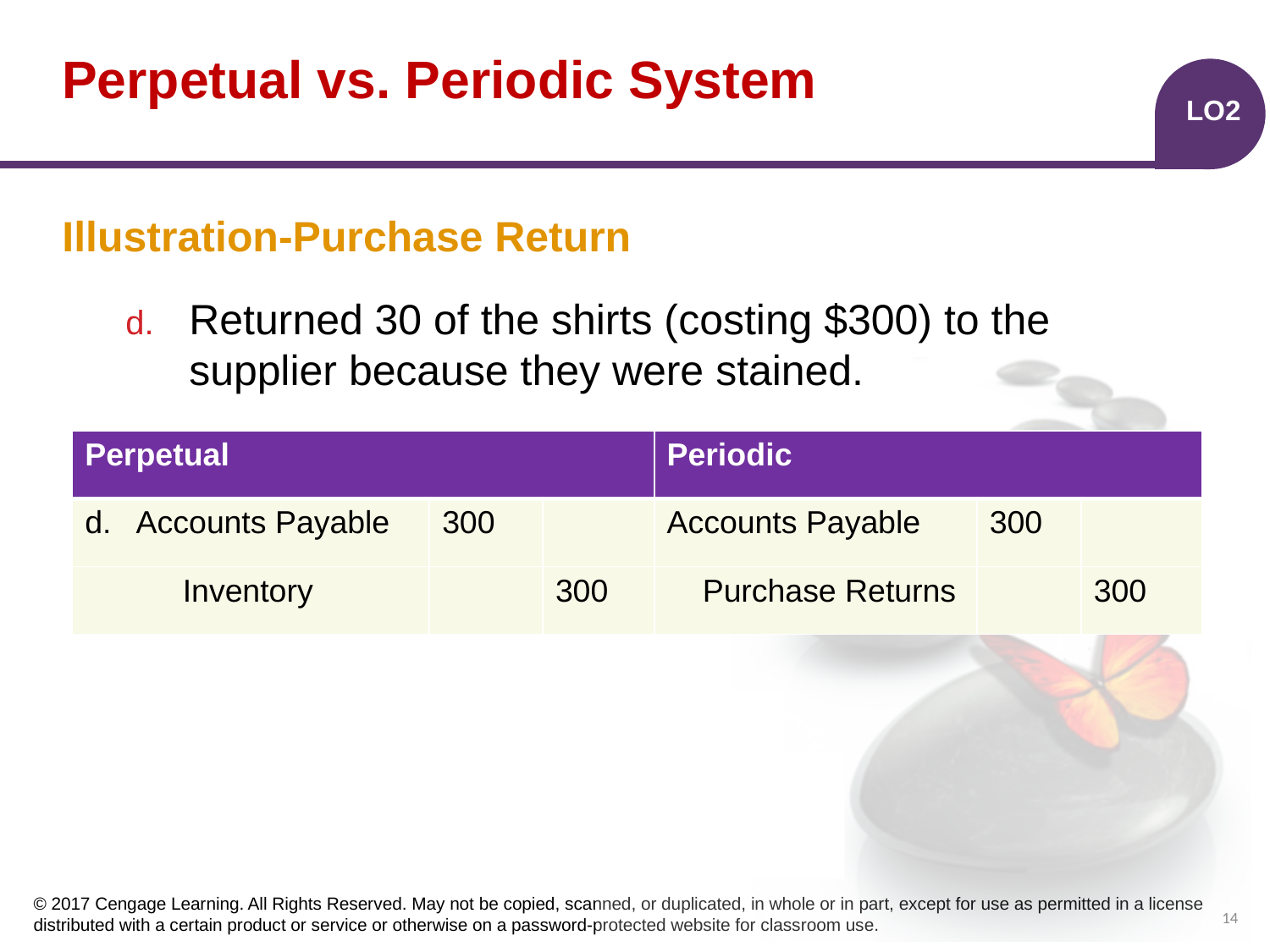

# Perpetual vs. Periodic System
LO2
Illustration-Purchase Return
Returned 30 of the shirts (costing $300) to the supplier because they were stained.
| Perpetual |  |  | Periodic |  |  |
| --- | --- | --- | --- | --- | --- |
| d. Accounts Payable | 300 |  | Accounts Payable | 300 |  |
| Inventory |  | 300 | Purchase Returns |  | 300 |

14